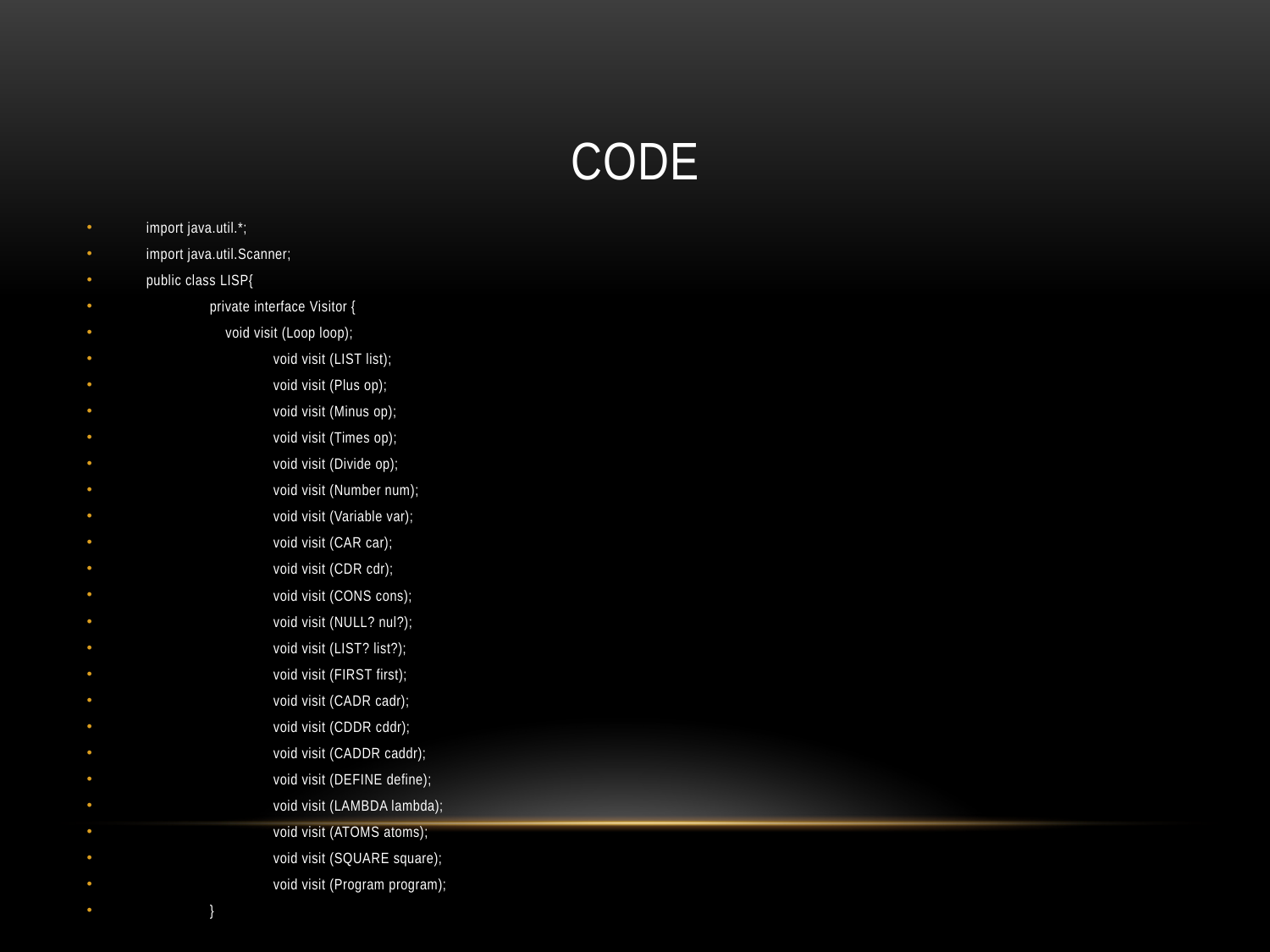

# Code
import java.util.*;
import java.util.Scanner;
public class LISP{
	private interface Visitor {
	    void visit (Loop loop);
		void visit (LIST list);
		void visit (Plus op);
		void visit (Minus op);
		void visit (Times op);
		void visit (Divide op);
		void visit (Number num);
		void visit (Variable var);
		void visit (CAR car);
		void visit (CDR cdr);
		void visit (CONS cons);
		void visit (NULL? nul?);
		void visit (LIST? list?);
		void visit (FIRST first);
		void visit (CADR cadr);
		void visit (CDDR cddr);
		void visit (CADDR caddr);
		void visit (DEFINE define);
		void visit (LAMBDA lambda);
		void visit (ATOMS atoms);
		void visit (SQUARE square);
		void visit (Program program);
	}